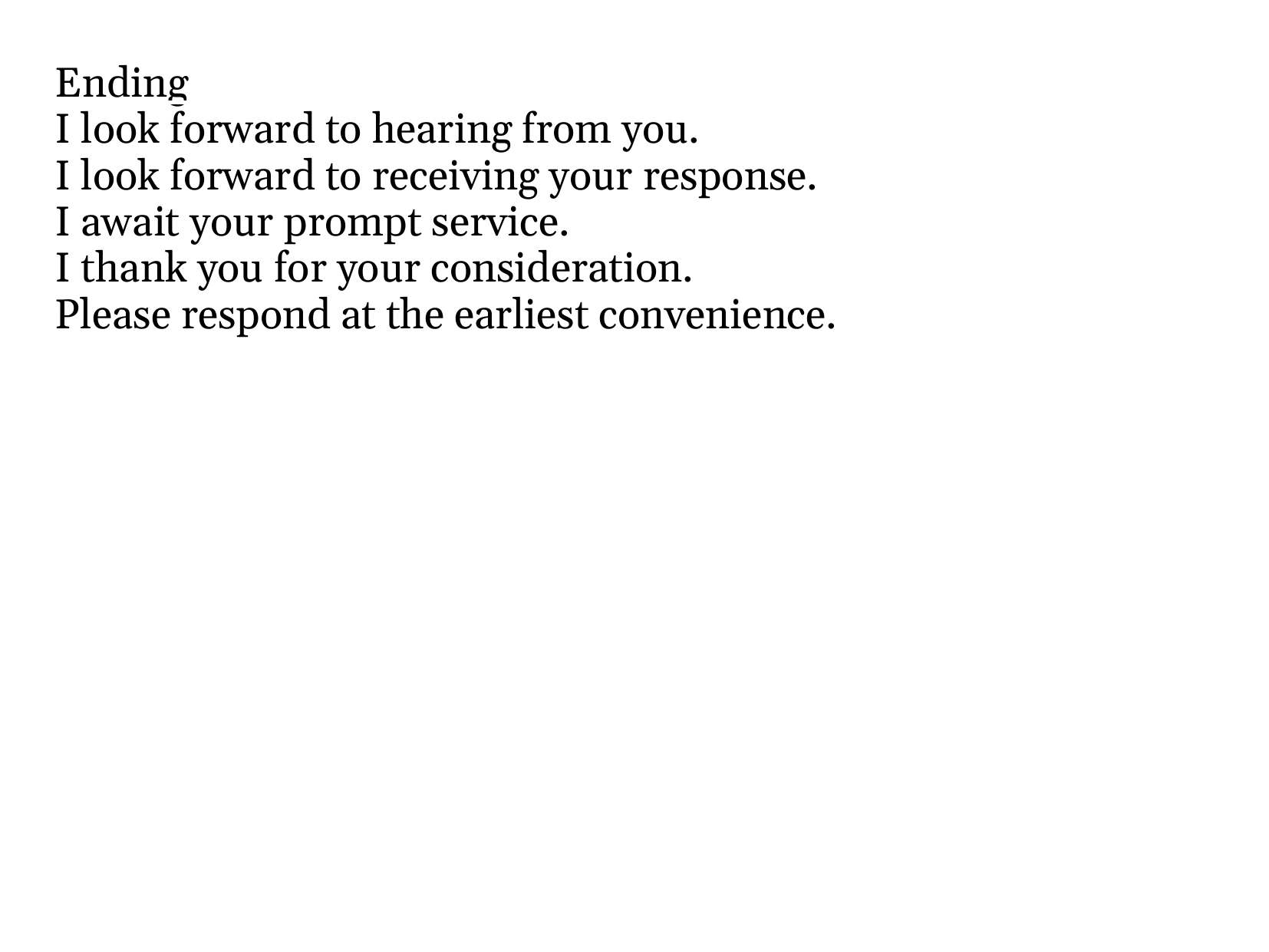

Ending
I look forward to hearing from you.
I look forward to receiving your response.
I await your prompt service.
I thank you for your consideration.
Please respond at the earliest convenience.